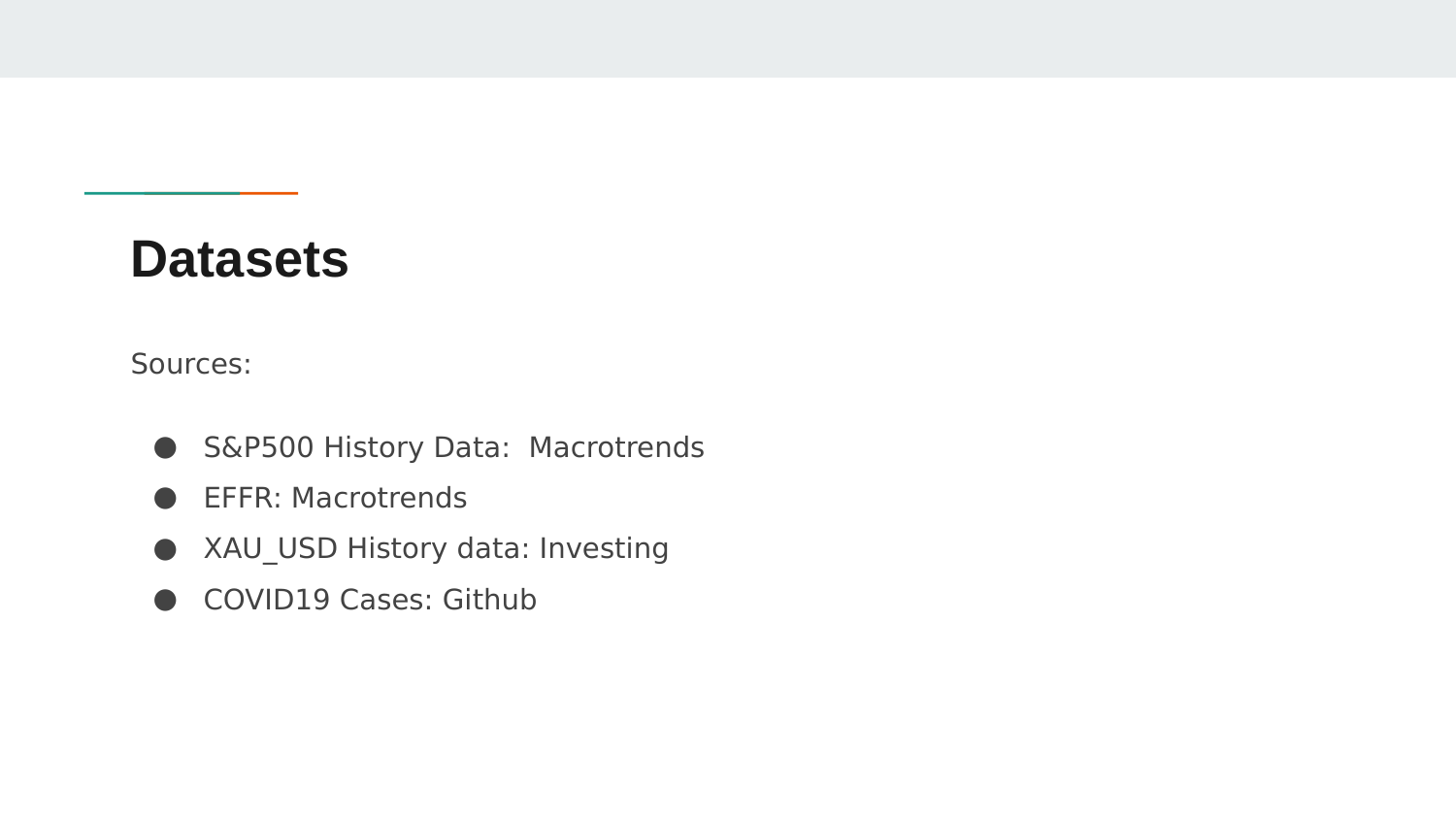

# Datasets
Sources:
S&P500 History Data:  Macrotrends
EFFR: Macrotrends
XAU_USD History data: Investing
COVID19 Cases: Github